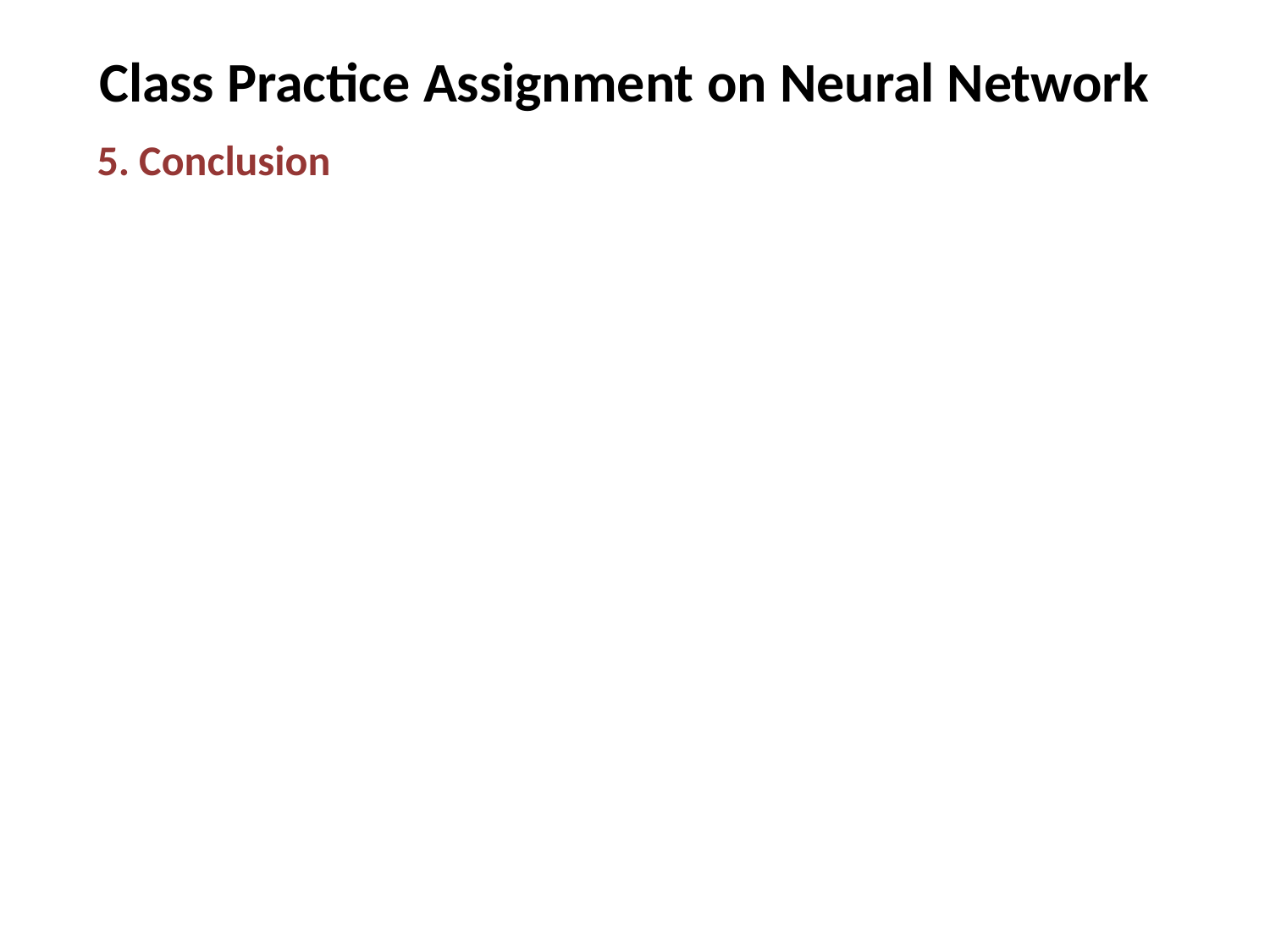

# Class Practice Assignment on Neural Network
5. Conclusion